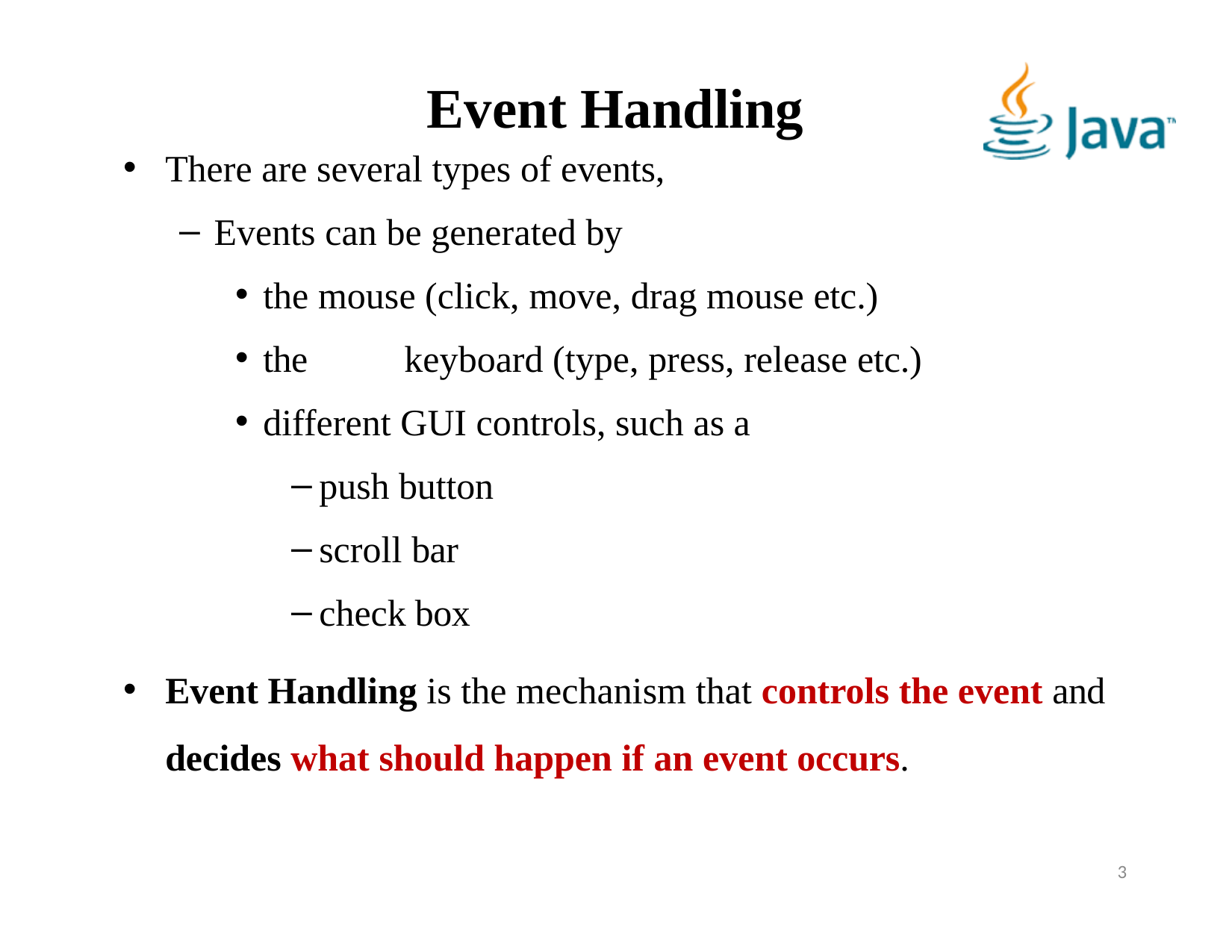

# Event Handling
There are several types of events,
Events can be generated by
the mouse (click, move, drag mouse etc.)
the	keyboard (type, press, release etc.)
different GUI controls, such as a
push button
scroll bar
check box
Event Handling is the mechanism that controls the event and
decides what should happen if an event occurs.
3